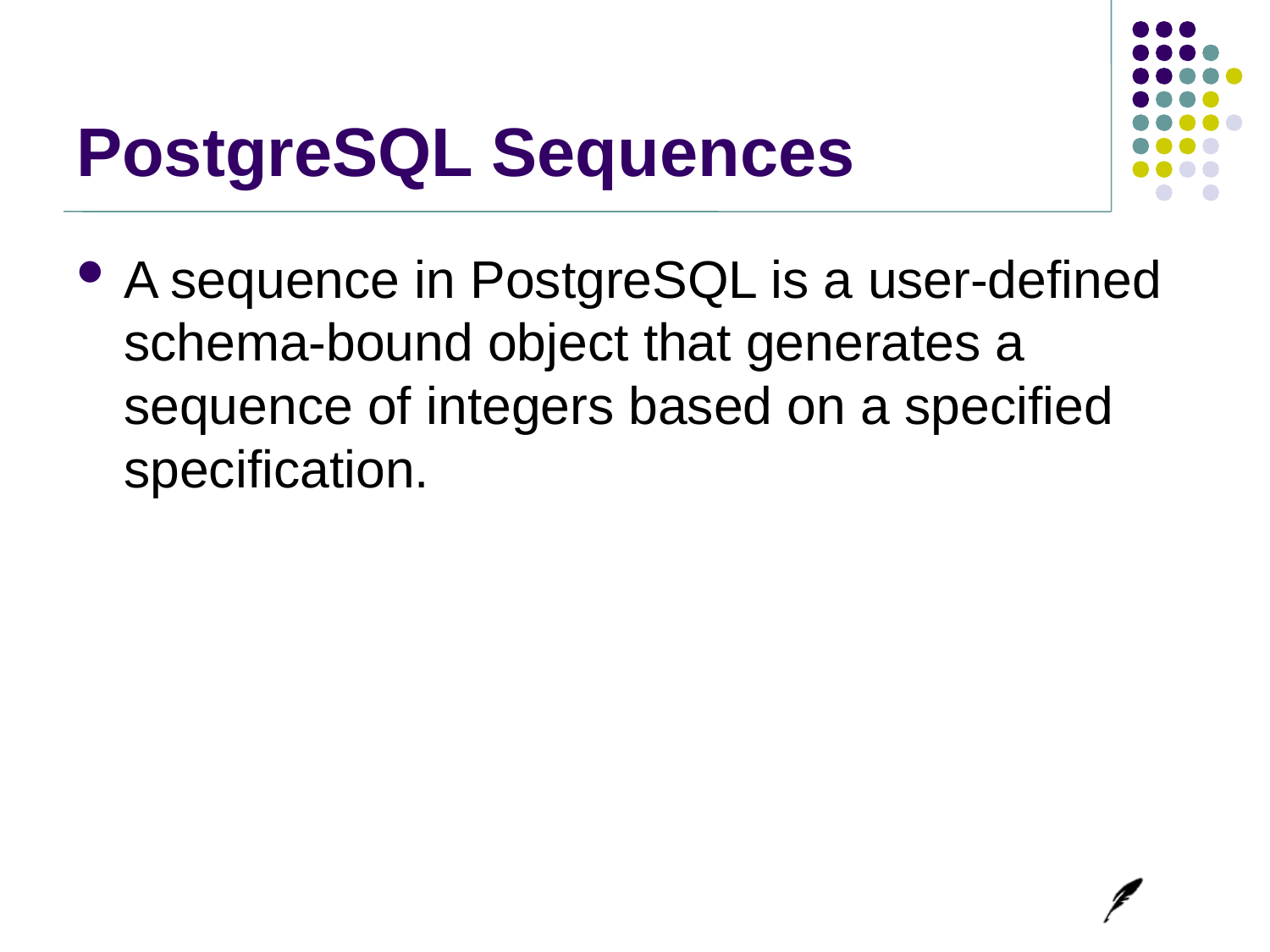

# PostgreSQL Sequences
A sequence in PostgreSQL is a user-defined schema-bound object that generates a sequence of integers based on a specified specification.